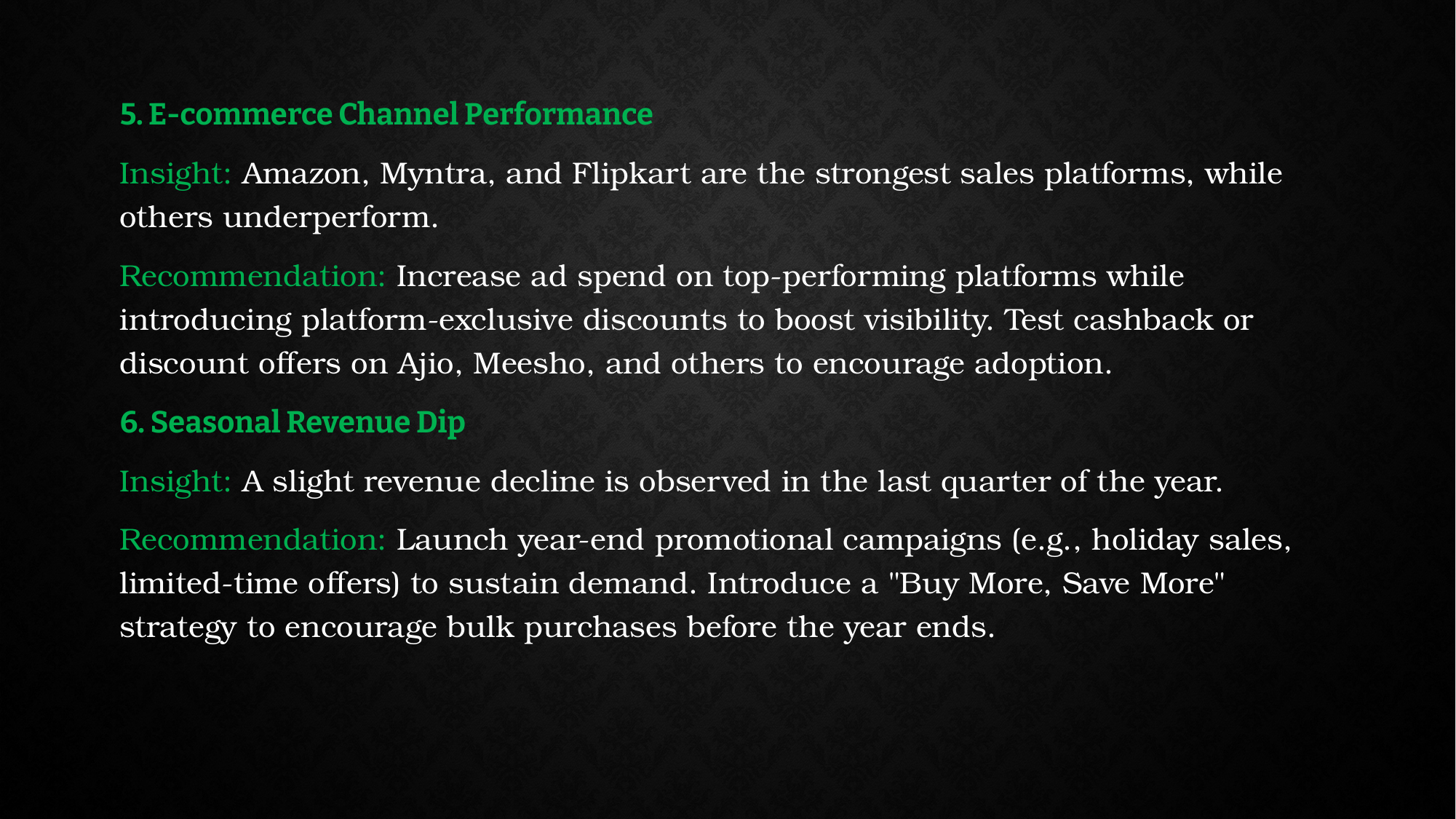

5. E-commerce Channel Performance
Insight: Amazon, Myntra, and Flipkart are the strongest sales platforms, while others underperform.
Recommendation: Increase ad spend on top-performing platforms while introducing platform-exclusive discounts to boost visibility. Test cashback or discount offers on Ajio, Meesho, and others to encourage adoption.
6. Seasonal Revenue Dip
Insight: A slight revenue decline is observed in the last quarter of the year.
Recommendation: Launch year-end promotional campaigns (e.g., holiday sales, limited-time offers) to sustain demand. Introduce a "Buy More, Save More" strategy to encourage bulk purchases before the year ends.